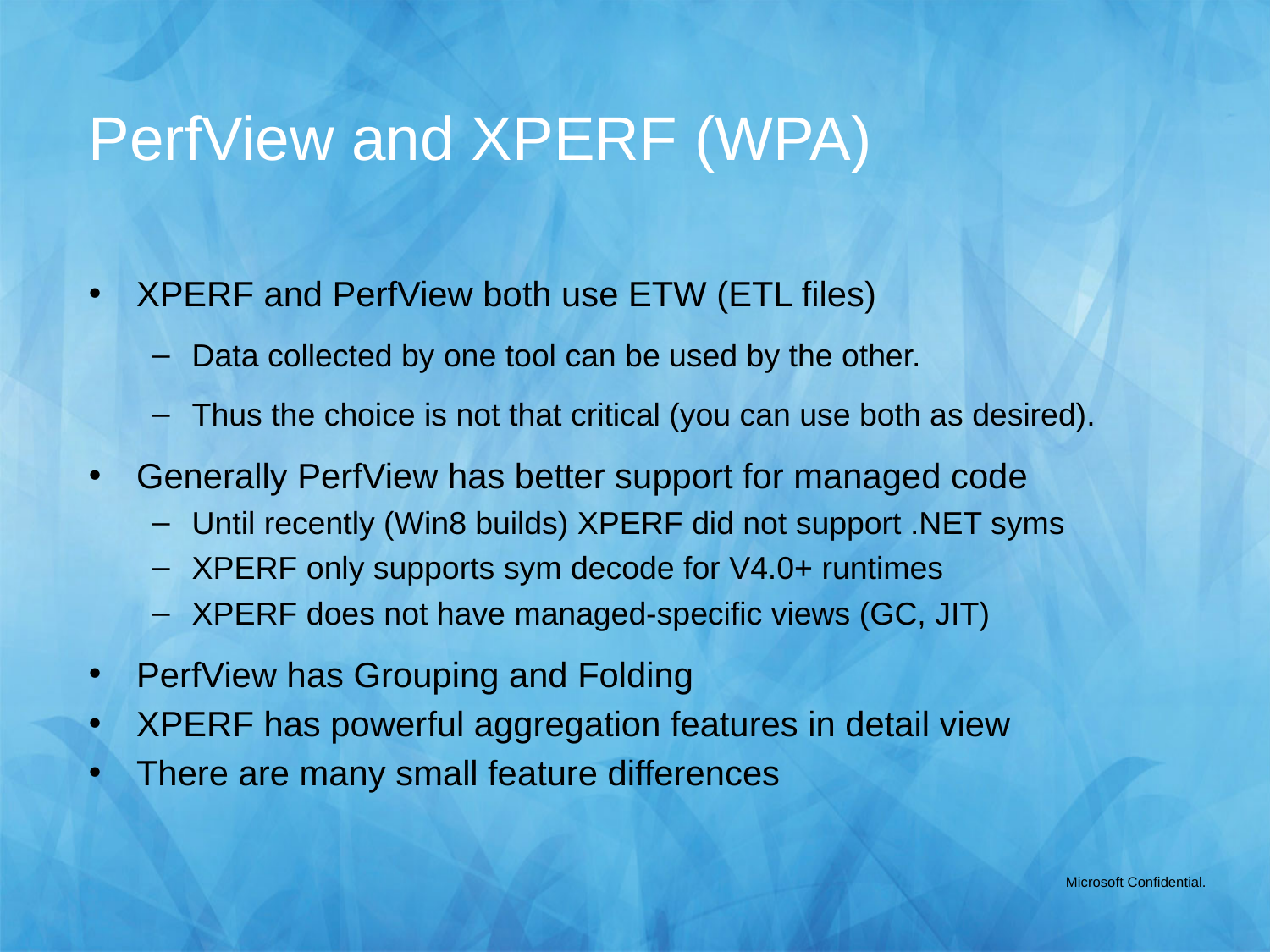

# PerfView and XPERF (WPA)
XPERF and PerfView both use ETW (ETL files)
Data collected by one tool can be used by the other.
Thus the choice is not that critical (you can use both as desired).
Generally PerfView has better support for managed code
Until recently (Win8 builds) XPERF did not support .NET syms
XPERF only supports sym decode for V4.0+ runtimes
XPERF does not have managed-specific views (GC, JIT)
PerfView has Grouping and Folding
XPERF has powerful aggregation features in detail view
There are many small feature differences